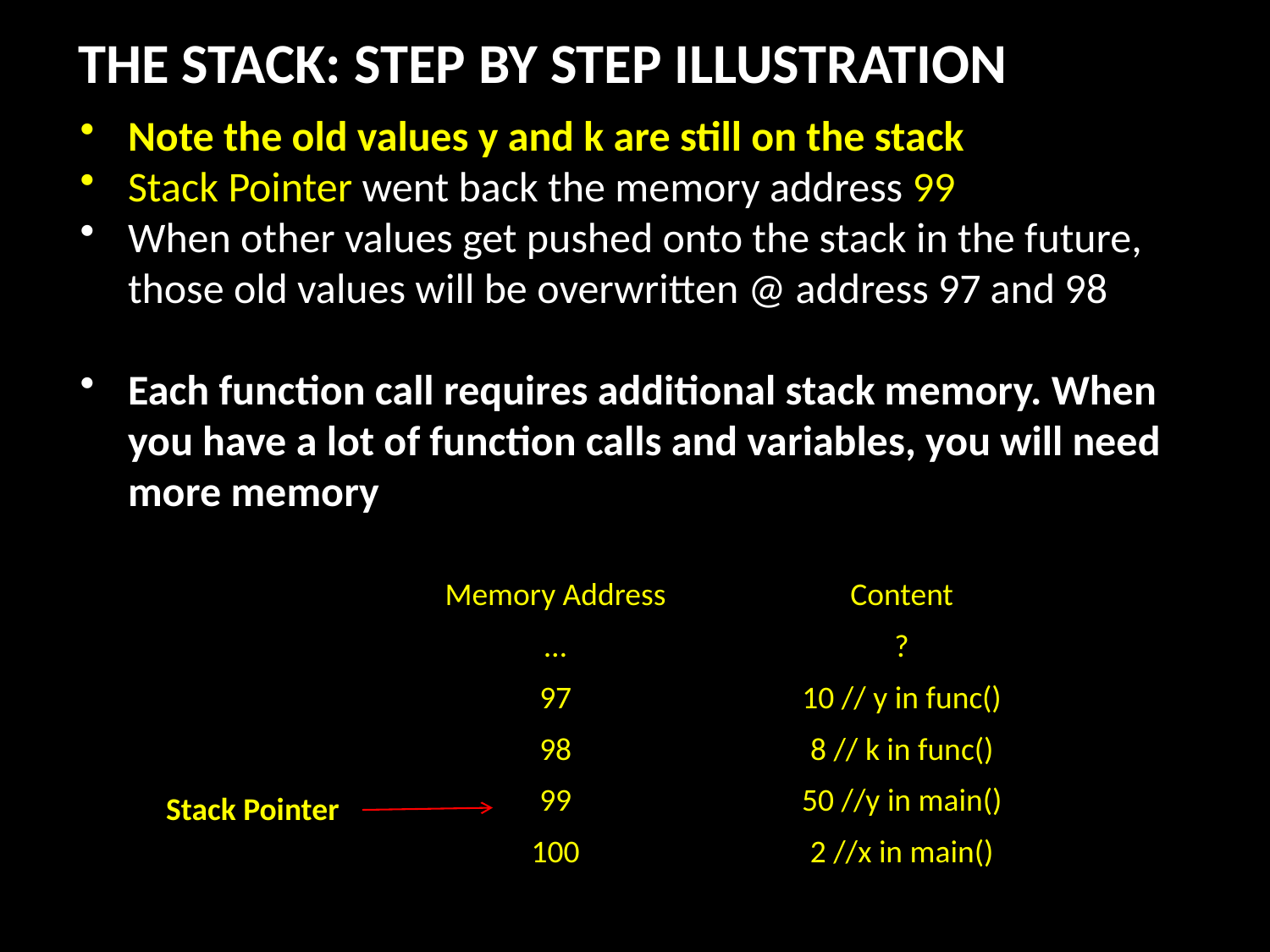

THE STACK: STEP BY STEP ILLUSTRATION
Note the old values y and k are still on the stack
Stack Pointer went back the memory address 99
When other values get pushed onto the stack in the future, those old values will be overwritten @ address 97 and 98

Each function call requires additional stack memory. When you have a lot of function calls and variables, you will need more memory
| Memory Address | Content |
| --- | --- |
| … | ? |
| 97 | 10 // y in func() |
| 98 | 8 // k in func() |
| 99 | 50 //y in main() |
| 100 | 2 //x in main() |
Stack Pointer